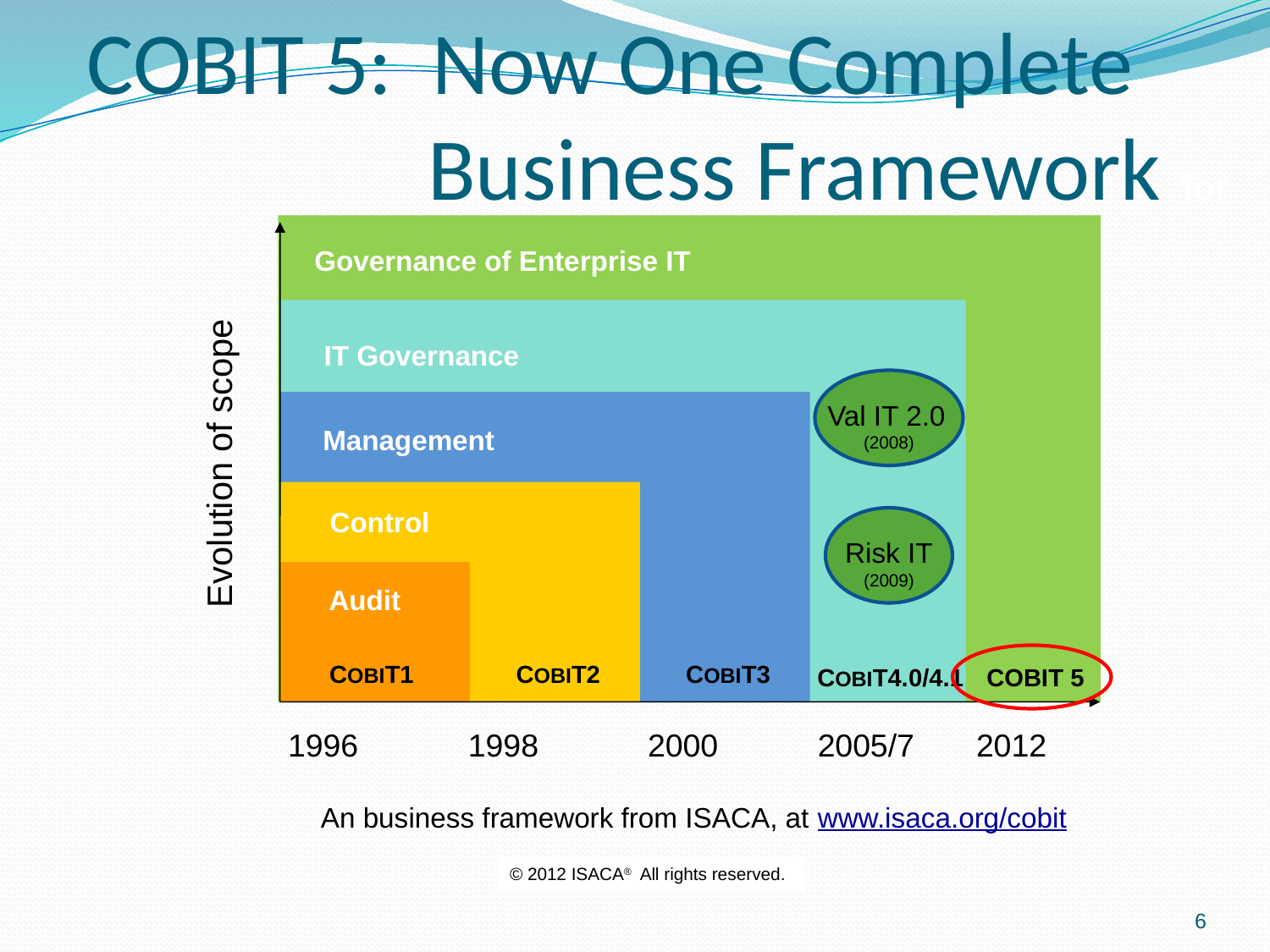

COBIT 5:  Now One Complete Business Framework for

Governance of Enterprise IT
COBIT 5

 Evolution of scope

1996
1998
2000
2005/7
2012

IT Governance
COBIT4.0/4.1

Val IT 2.0
(2008)

Risk IT
(2009)

Management
COBIT3

Control
COBIT2

Audit
COBIT1

An business framework from ISACA, at www.isaca.org/cobit
© 2012 ISACA®  All rights reserved.
6